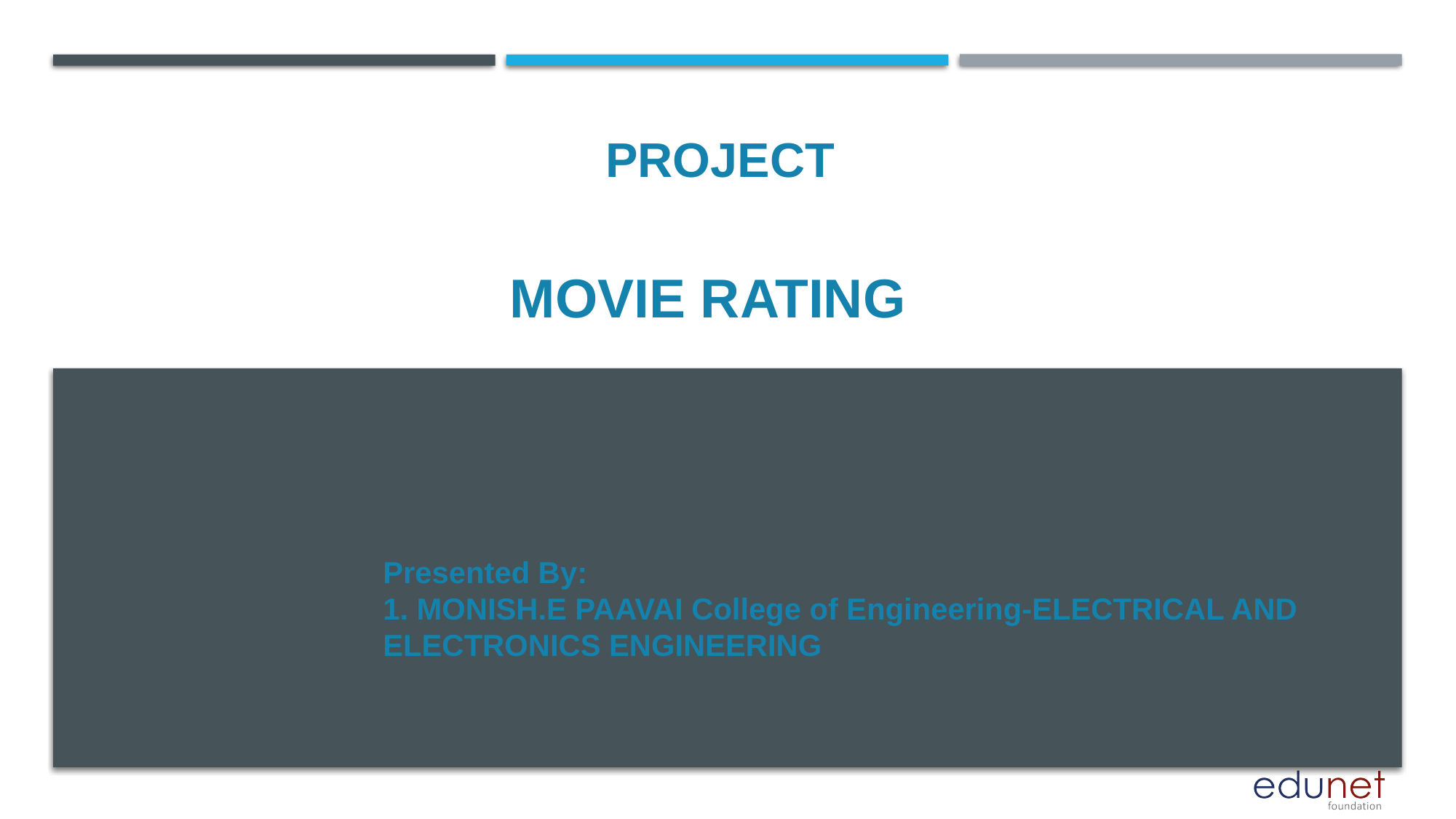

PROJECT
# MOVIE RATING
Presented By:
1. MONISH.E PAAVAI College of Engineering-ELECTRICAL AND ELECTRONICS ENGINEERING